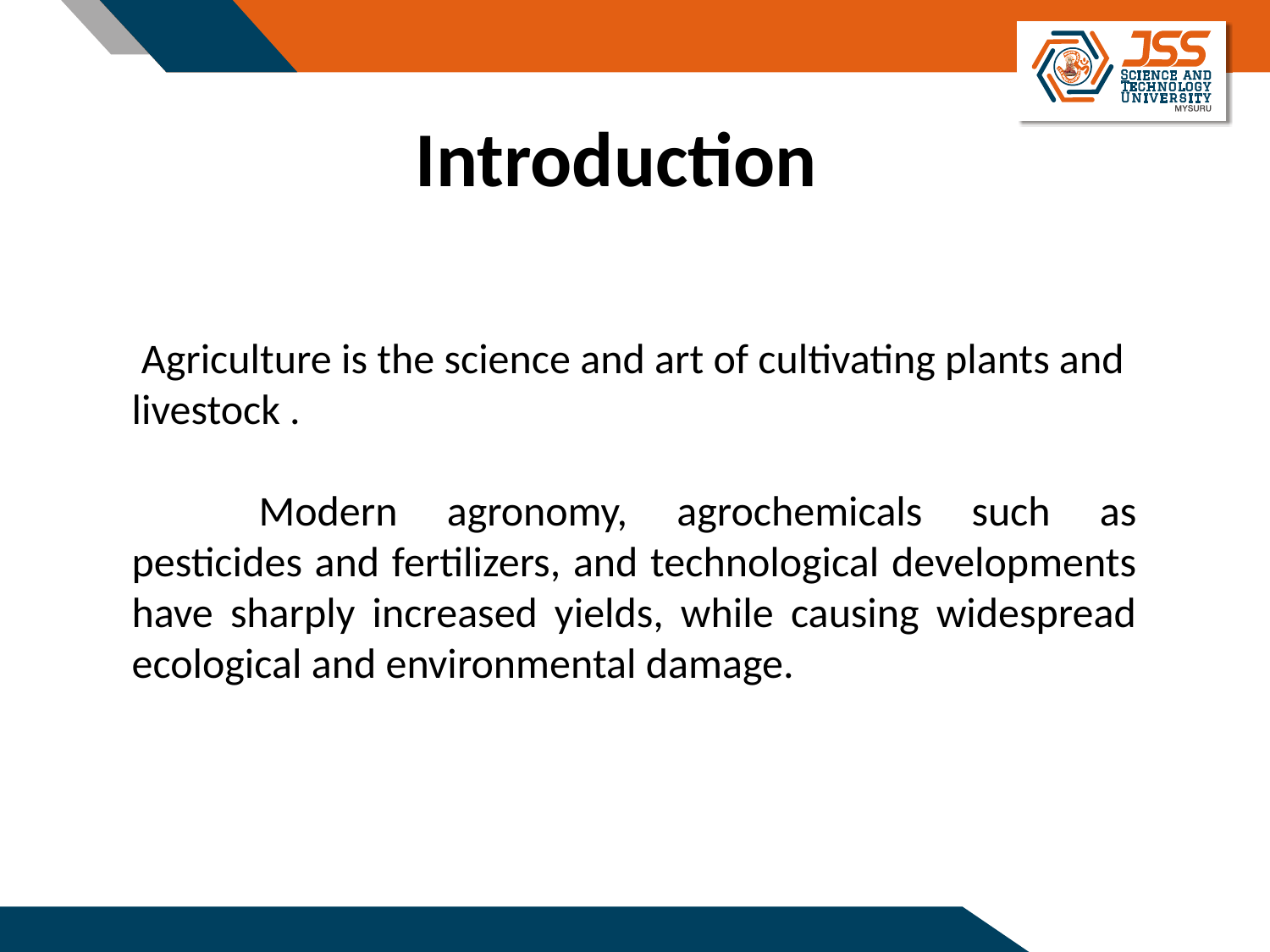

# Introduction

 Agriculture is the science and art of cultivating plants and livestock .

	Modern agronomy, agrochemicals such as pesticides and fertilizers, and technological developments have sharply increased yields, while causing widespread ecological and environmental damage.

3